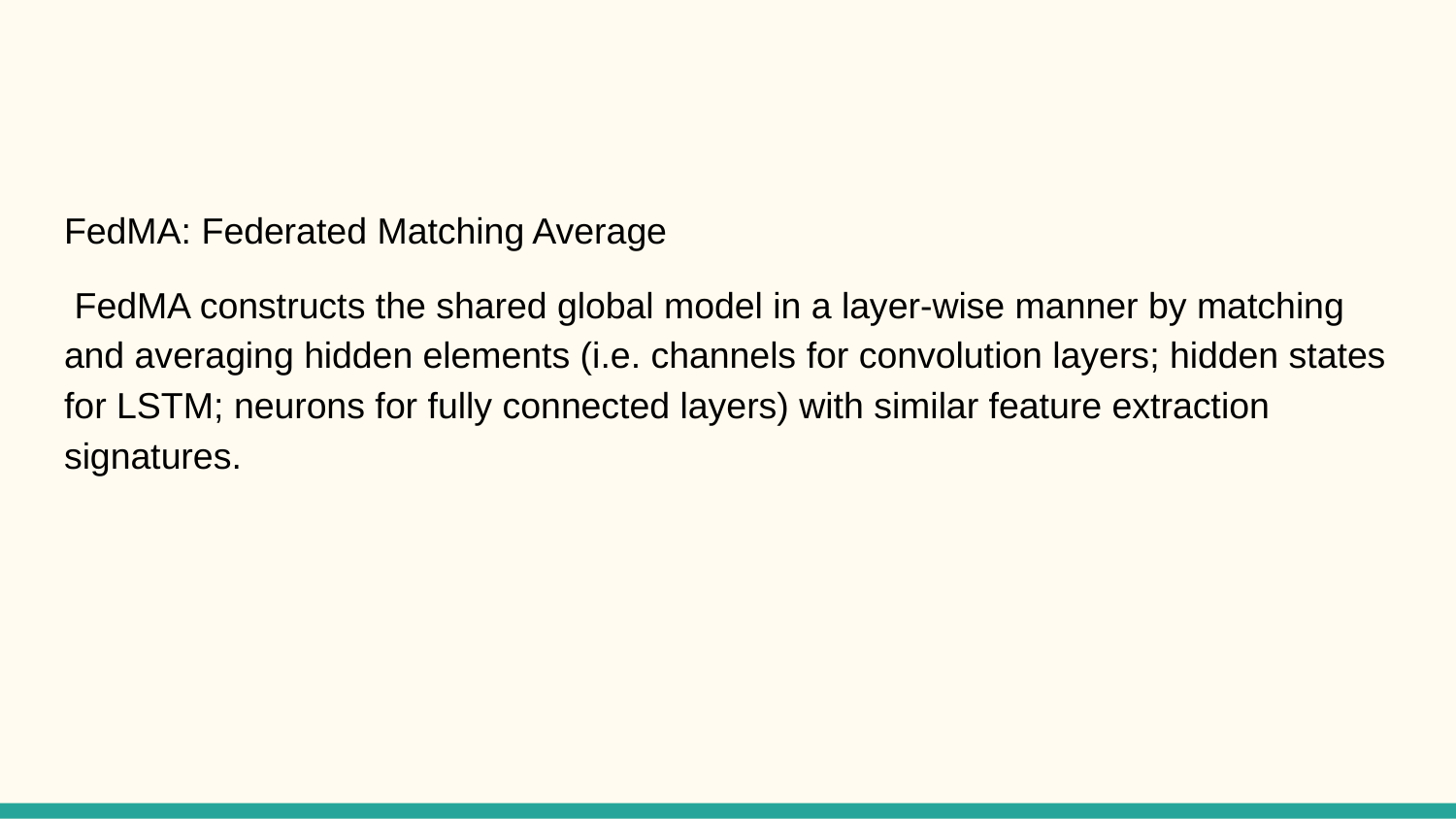

#
FedMA: Federated Matching Average
 FedMA constructs the shared global model in a layer-wise manner by matching and averaging hidden elements (i.e. channels for convolution layers; hidden states for LSTM; neurons for fully connected layers) with similar feature extraction signatures.